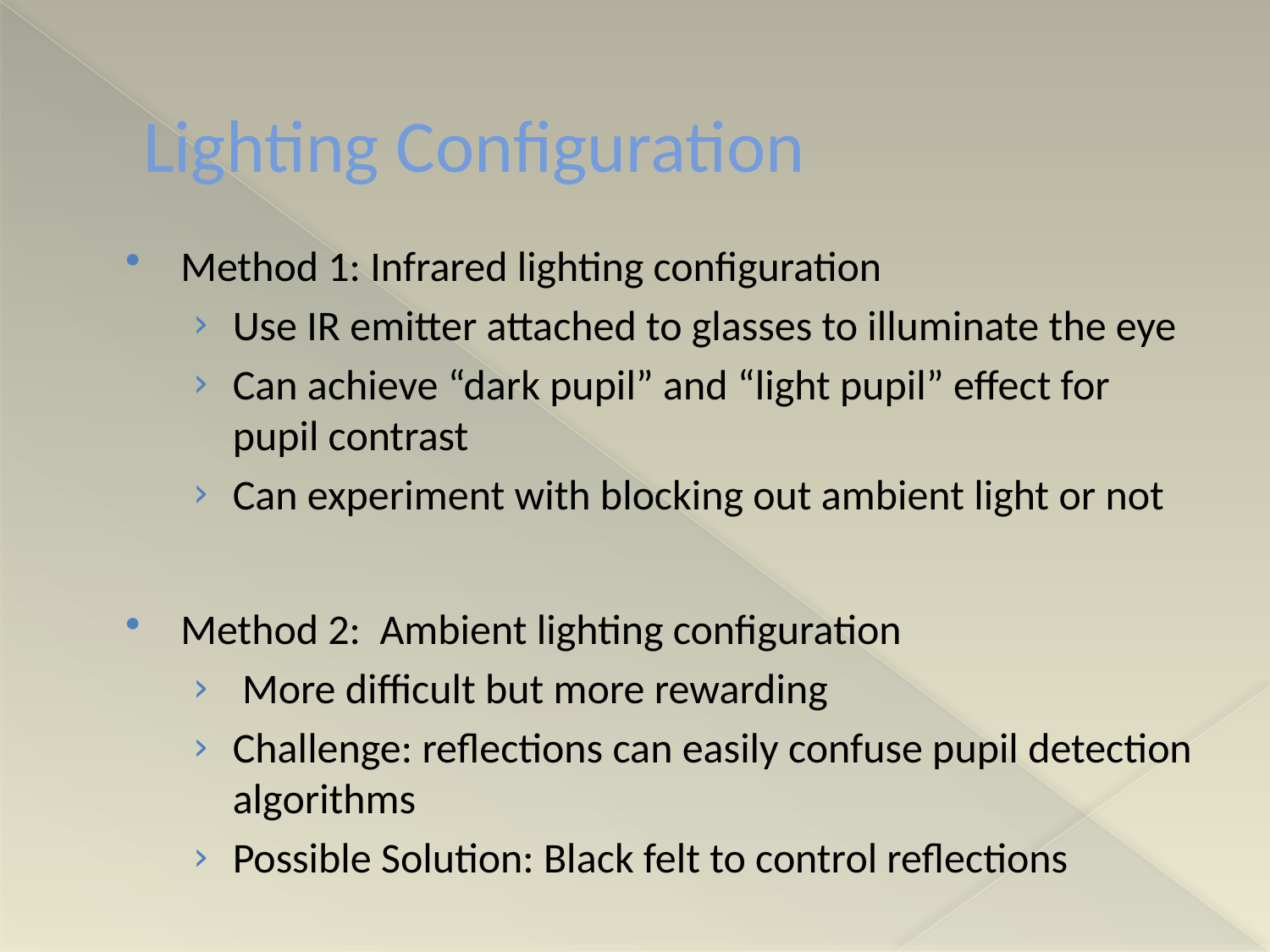

# Lighting Configuration
Method 1: Infrared lighting configuration
Use IR emitter attached to glasses to illuminate the eye
Can achieve “dark pupil” and “light pupil” effect for pupil contrast
Can experiment with blocking out ambient light or not

Method 2:  Ambient lighting configuration
 More difficult but more rewarding
Challenge: reflections can easily confuse pupil detection algorithms
Possible Solution: Black felt to control reflections